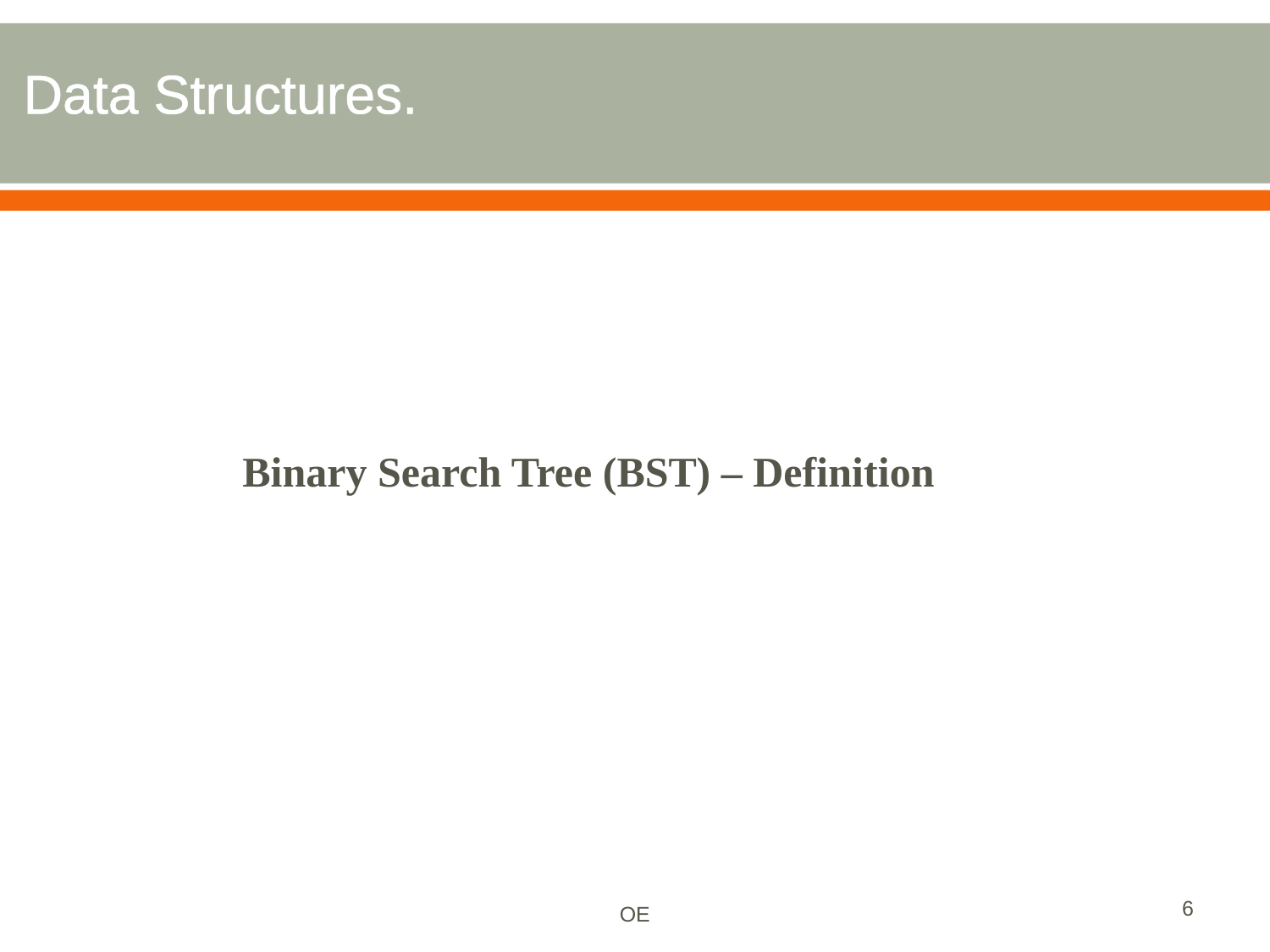

# Data Structures.
Binary Search Tree (BST) – Definition
6
OE